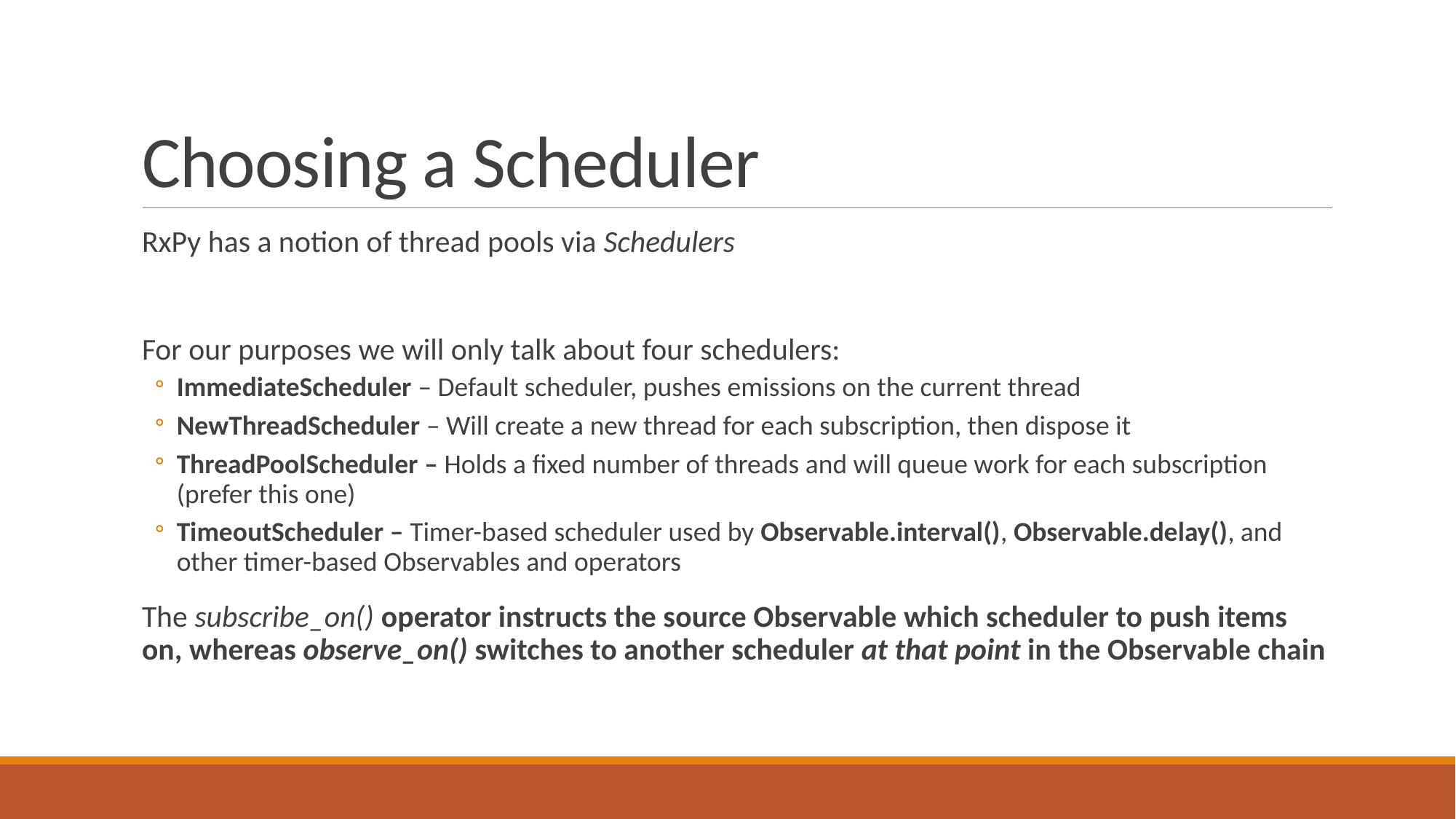

# Choosing a Scheduler
RxPy has a notion of thread pools via Schedulers

For our purposes we will only talk about four schedulers:
ImmediateScheduler – Default scheduler, pushes emissions on the current thread
NewThreadScheduler – Will create a new thread for each subscription, then dispose it
ThreadPoolScheduler – Holds a fixed number of threads and will queue work for each subscription (prefer this one)
TimeoutScheduler – Timer-based scheduler used by Observable.interval(), Observable.delay(), and other timer-based Observables and operators
The subscribe_on() operator instructs the source Observable which scheduler to push items on, whereas observe_on() switches to another scheduler at that point in the Observable chain